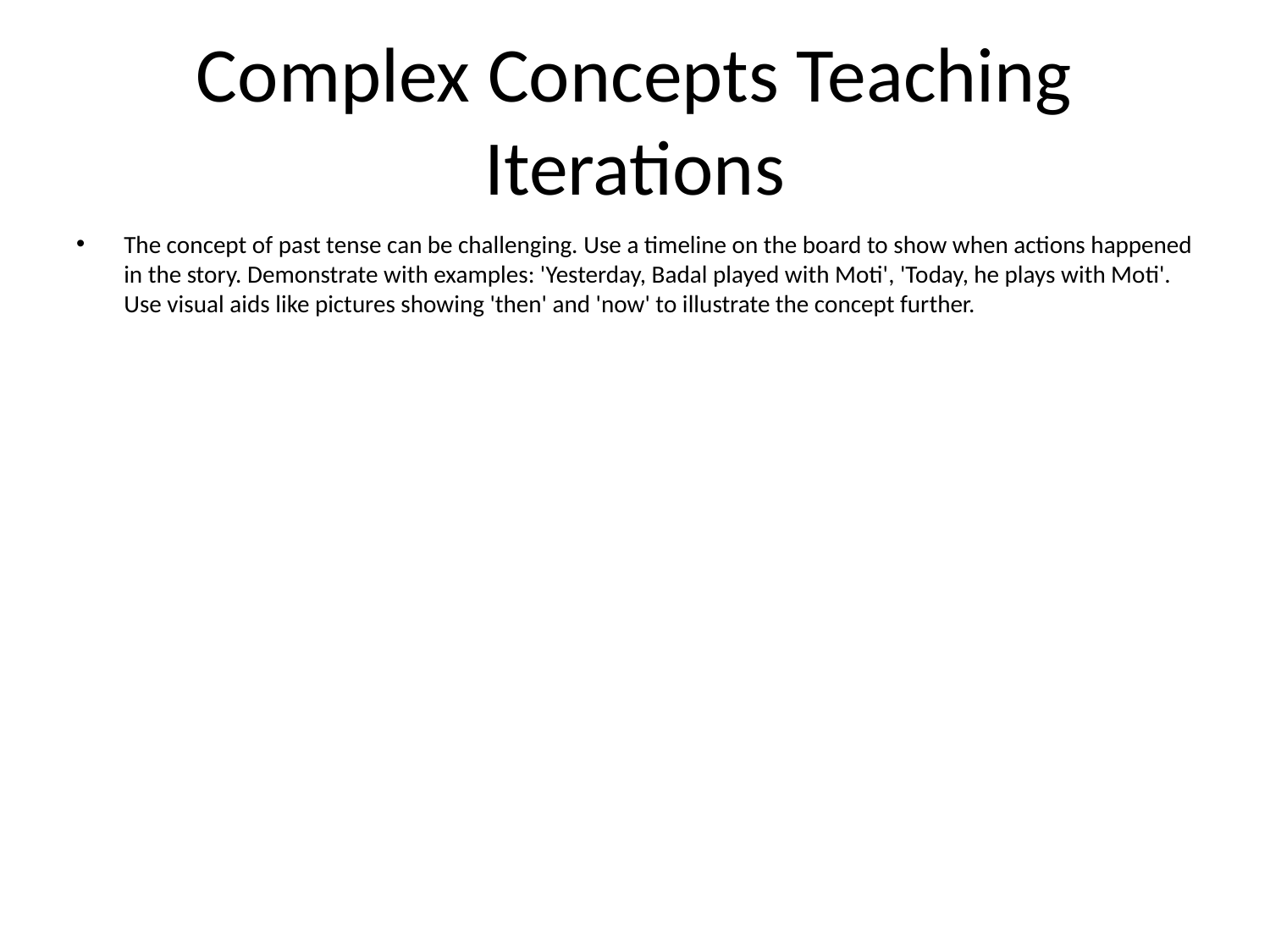

# Complex Concepts Teaching Iterations
The concept of past tense can be challenging. Use a timeline on the board to show when actions happened in the story. Demonstrate with examples: 'Yesterday, Badal played with Moti', 'Today, he plays with Moti'. Use visual aids like pictures showing 'then' and 'now' to illustrate the concept further.